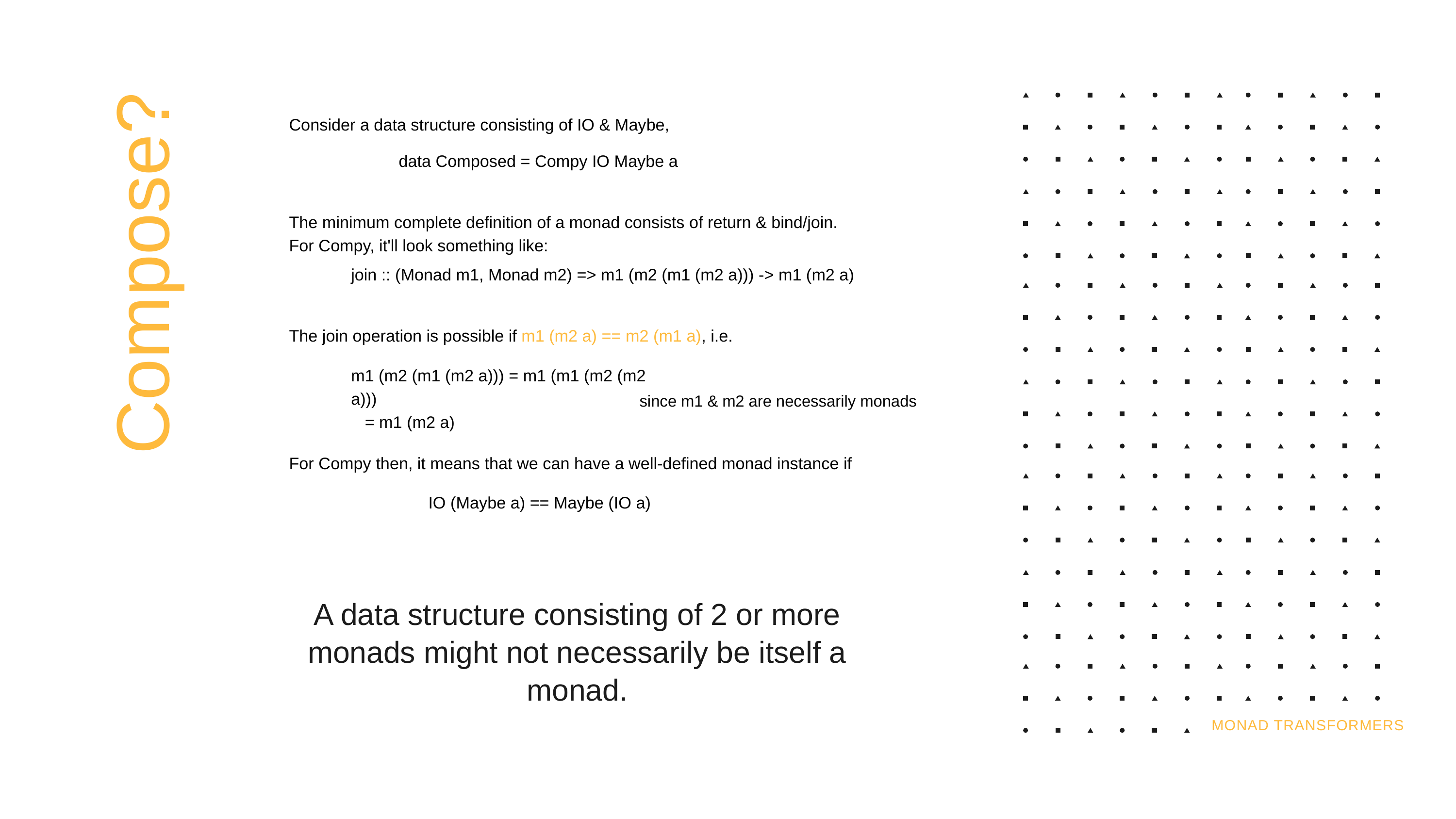

Consider a data structure consisting of IO & Maybe,
data Composed = Compy IO Maybe a
The minimum complete definition of a monad consists of return & bind/join. For Compy, it'll look something like:
join :: (Monad m1, Monad m2) => m1 (m2 (m1 (m2 a))) -> m1 (m2 a)
The join operation is possible if m1 (m2 a) == m2 (m1 a), i.e.
m1 (m2 (m1 (m2 a))) = m1 (m1 (m2 (m2 a)))
   = m1 (m2 a)
Compose?
since m1 & m2 are necessarily monads
For Compy then, it means that we can have a well-defined monad instance if
IO (Maybe a) == Maybe (IO a)
A data structure consisting of 2 or more monads might not necessarily be itself a monad.

MONAD TRANSFORMERS